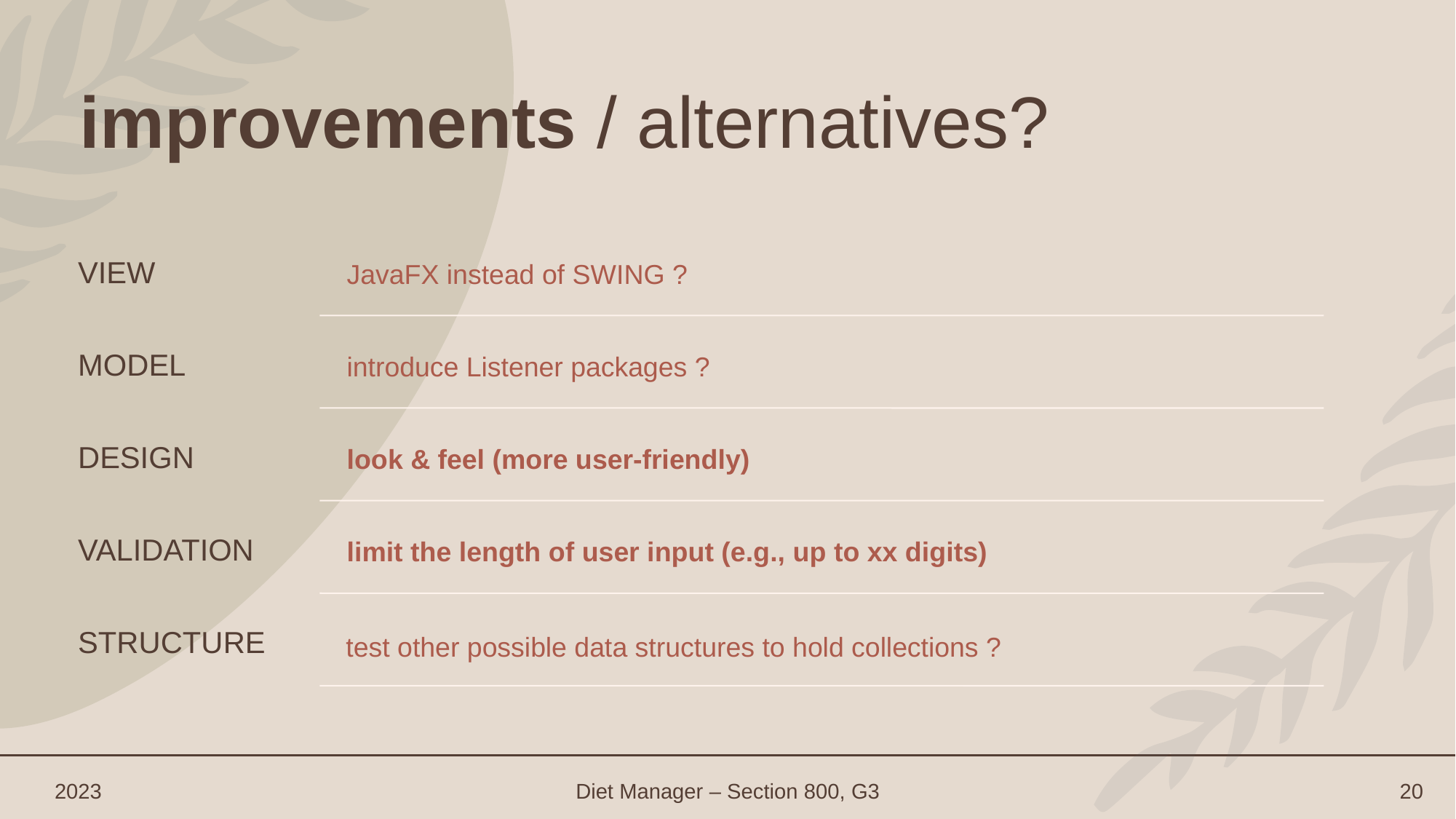

# improvements / alternatives?
VIEW
JavaFX instead of SWING ?
MODEL
introduce Listener packages ?
DESIGN
look & feel (more user-friendly)
VALIDATION
limit the length of user input (e.g., up to xx digits)
STRUCTURE
test other possible data structures to hold collections ?
2023
Diet Manager – Section 800, G3
20